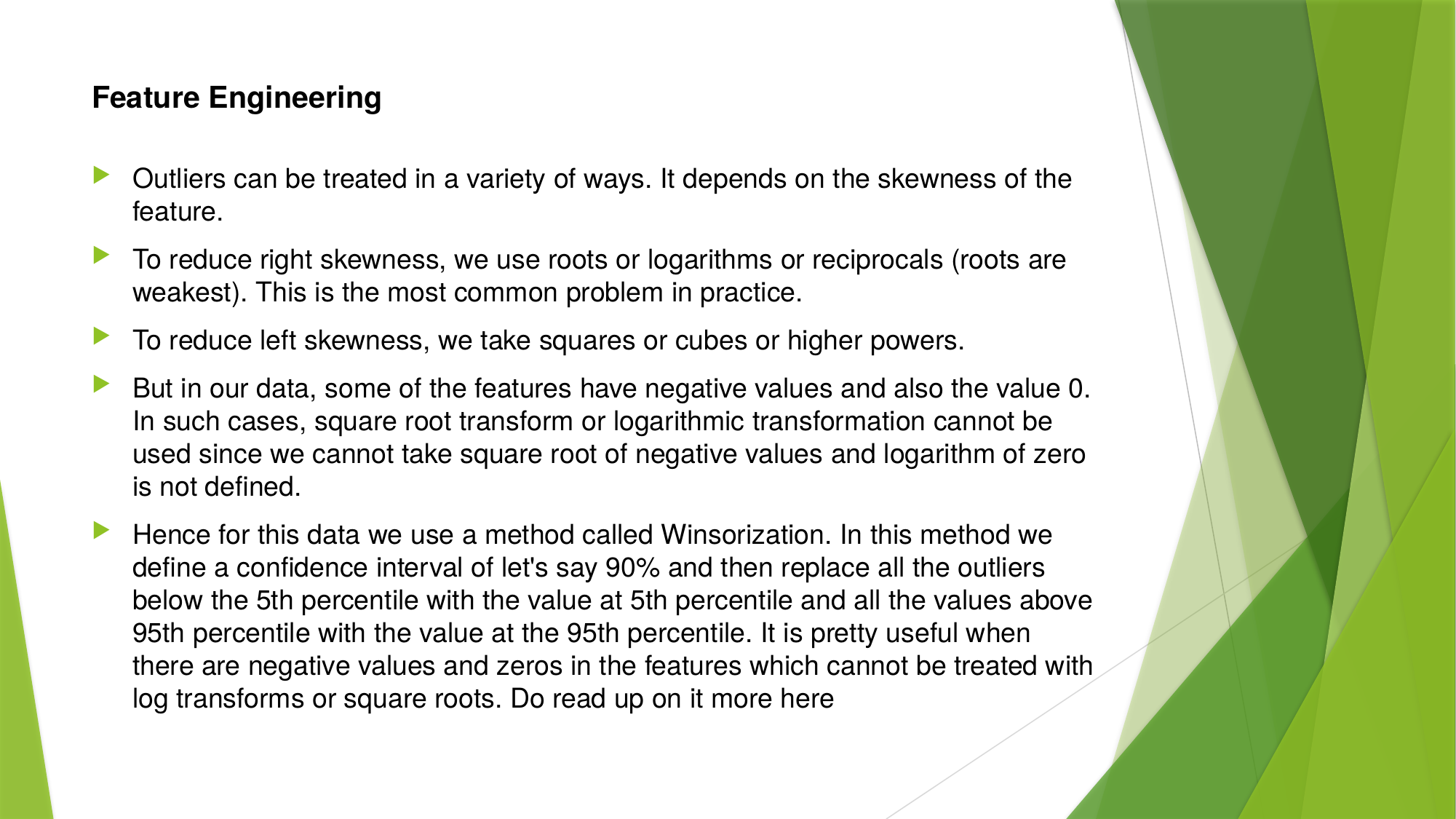

# Feature Engineering
Outliers can be treated in a variety of ways. It depends on the skewness of the feature.
To reduce right skewness, we use roots or logarithms or reciprocals (roots are weakest). This is the most common problem in practice.
To reduce left skewness, we take squares or cubes or higher powers.
But in our data, some of the features have negative values and also the value 0. In such cases, square root transform or logarithmic transformation cannot be used since we cannot take square root of negative values and logarithm of zero is not defined.
Hence for this data we use a method called Winsorization. In this method we define a confidence interval of let's say 90% and then replace all the outliers below the 5th percentile with the value at 5th percentile and all the values above 95th percentile with the value at the 95th percentile. It is pretty useful when there are negative values and zeros in the features which cannot be treated with log transforms or square roots. Do read up on it more here